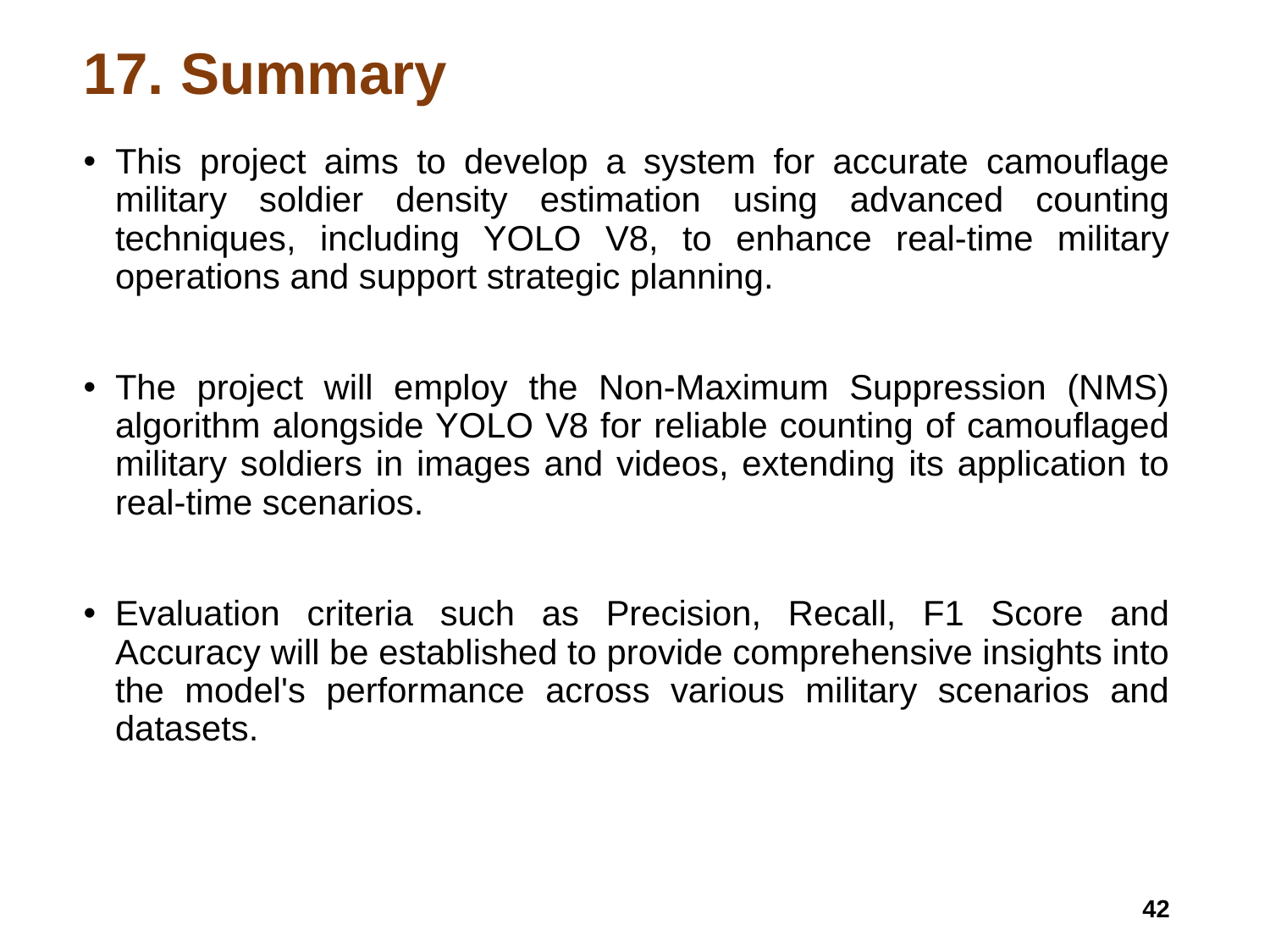

# 17. Summary
This project aims to develop a system for accurate camouflage military soldier density estimation using advanced counting techniques, including YOLO V8, to enhance real-time military operations and support strategic planning.

The project will employ the Non-Maximum Suppression (NMS) algorithm alongside YOLO V8 for reliable counting of camouflaged military soldiers in images and videos, extending its application to real-time scenarios.

Evaluation criteria such as Precision, Recall, F1 Score and Accuracy will be established to provide comprehensive insights into the model's performance across various military scenarios and datasets.
42